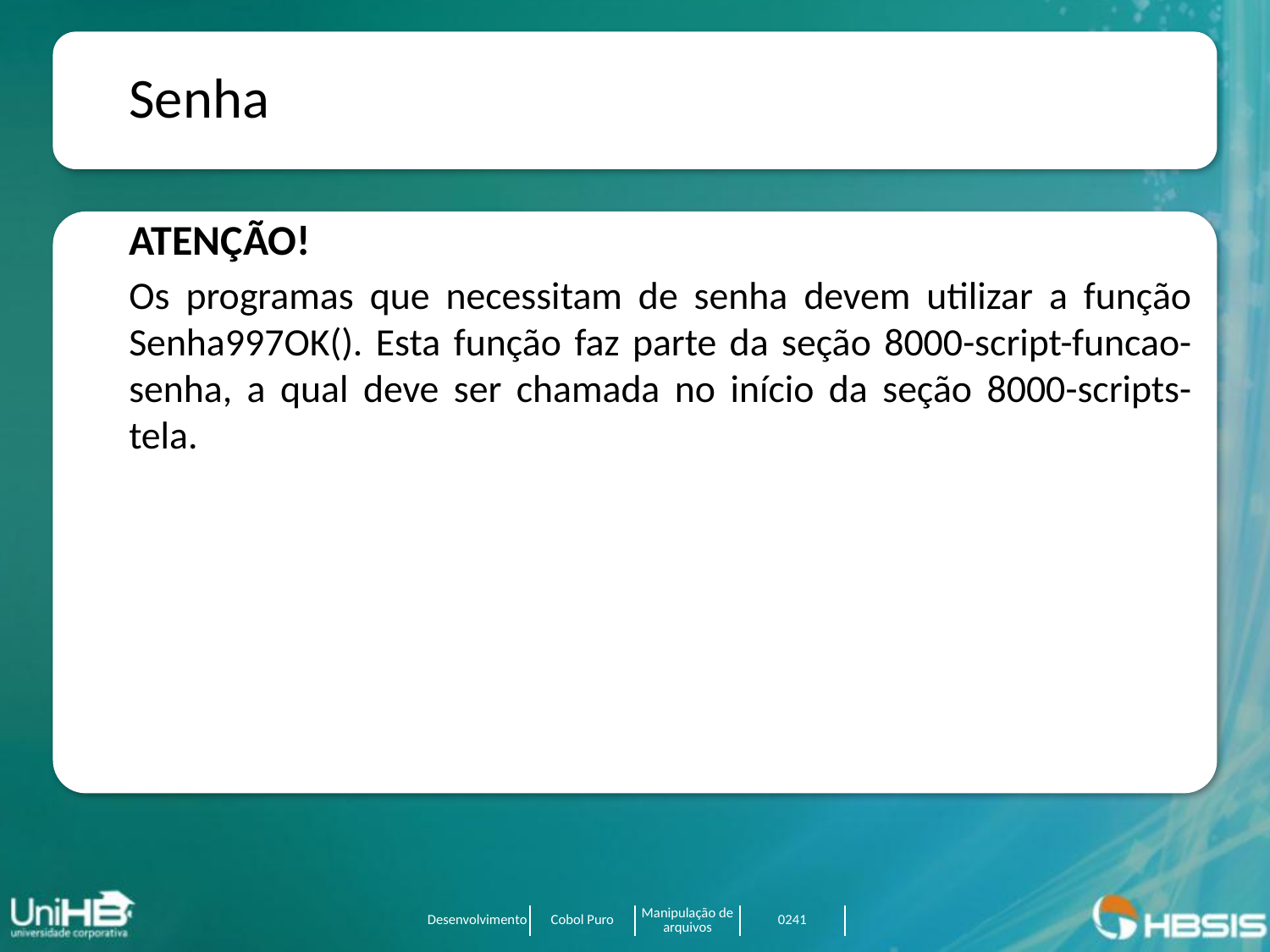

Senha
ATENÇÃO!
Os programas que necessitam de senha devem utilizar a função Senha997OK(). Esta função faz parte da seção 8000-script-funcao-senha, a qual deve ser chamada no início da seção 8000-scripts-tela.